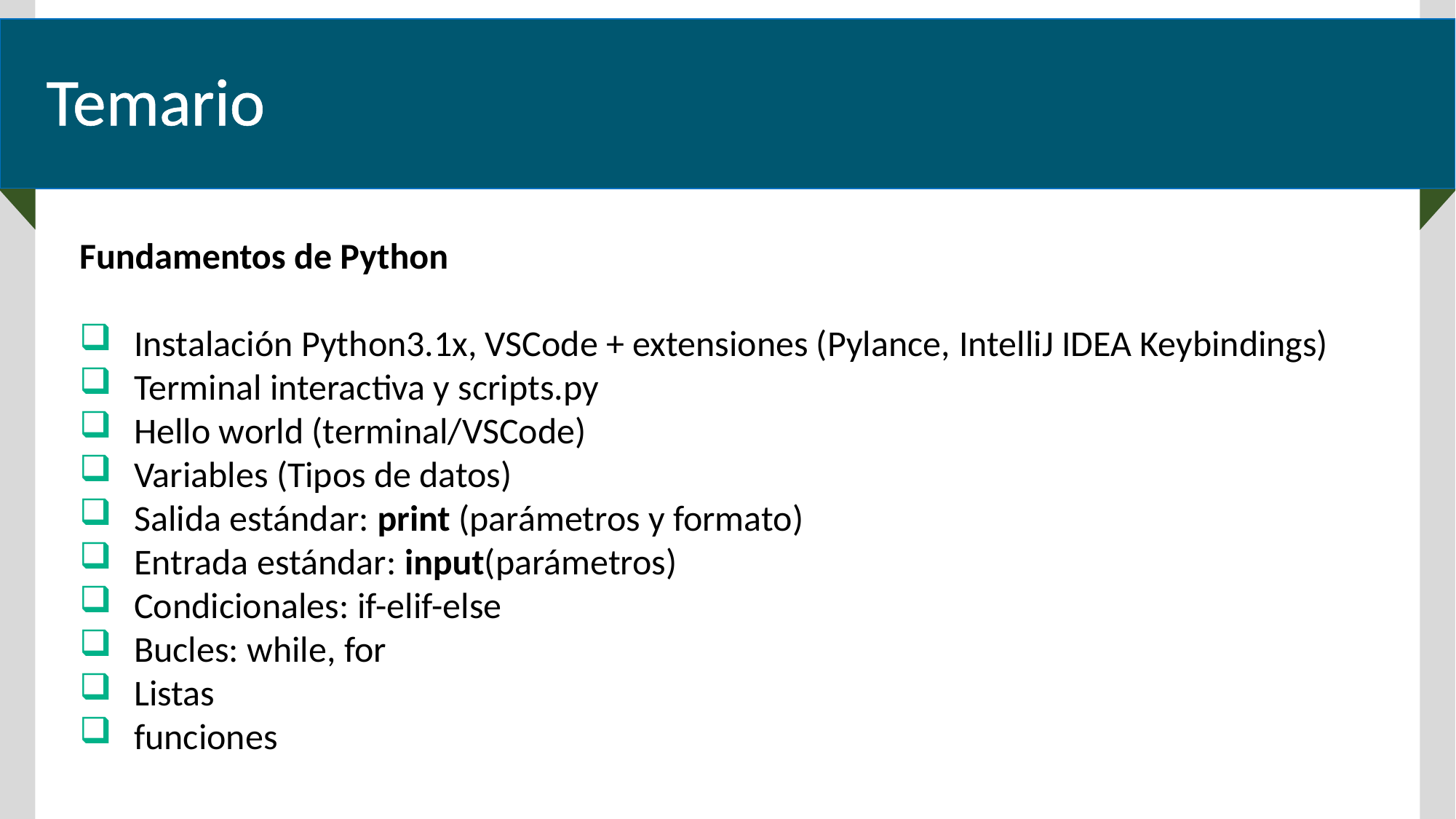

# Temario
Fundamentos de Python

Instalación Python3.1x, VSCode + extensiones (Pylance, IntelliJ IDEA Keybindings)
Terminal interactiva y scripts.py
Hello world (terminal/VSCode)
Variables (Tipos de datos)
Salida estándar: print (parámetros y formato)
Entrada estándar: input(parámetros)
Condicionales: if-elif-else
Bucles: while, for
Listas
funciones